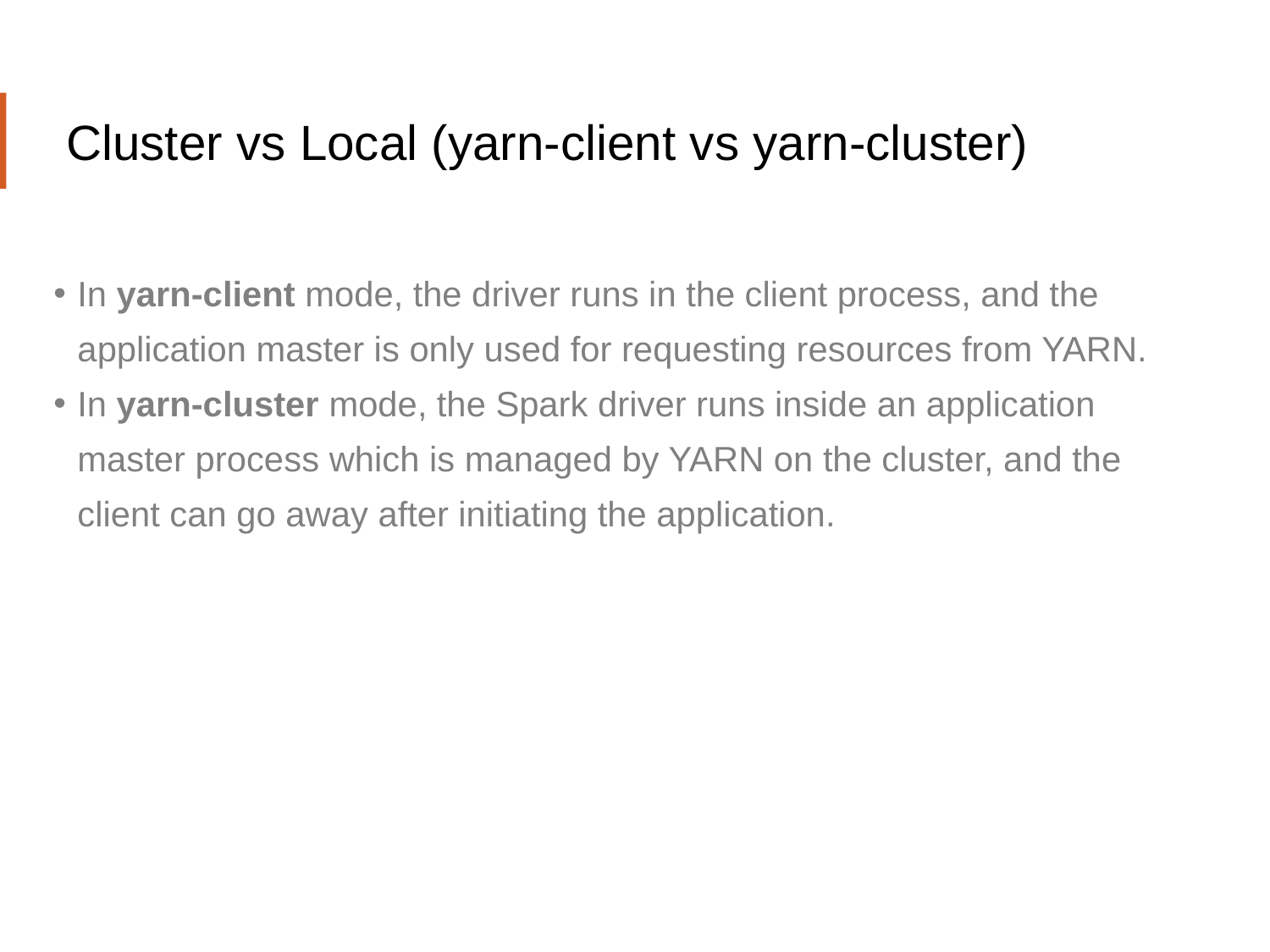

# Cluster vs Local (yarn-client vs yarn-cluster)
In yarn-client mode, the driver runs in the client process, and the application master is only used for requesting resources from YARN.
In yarn-cluster mode, the Spark driver runs inside an application master process which is managed by YARN on the cluster, and the client can go away after initiating the application.